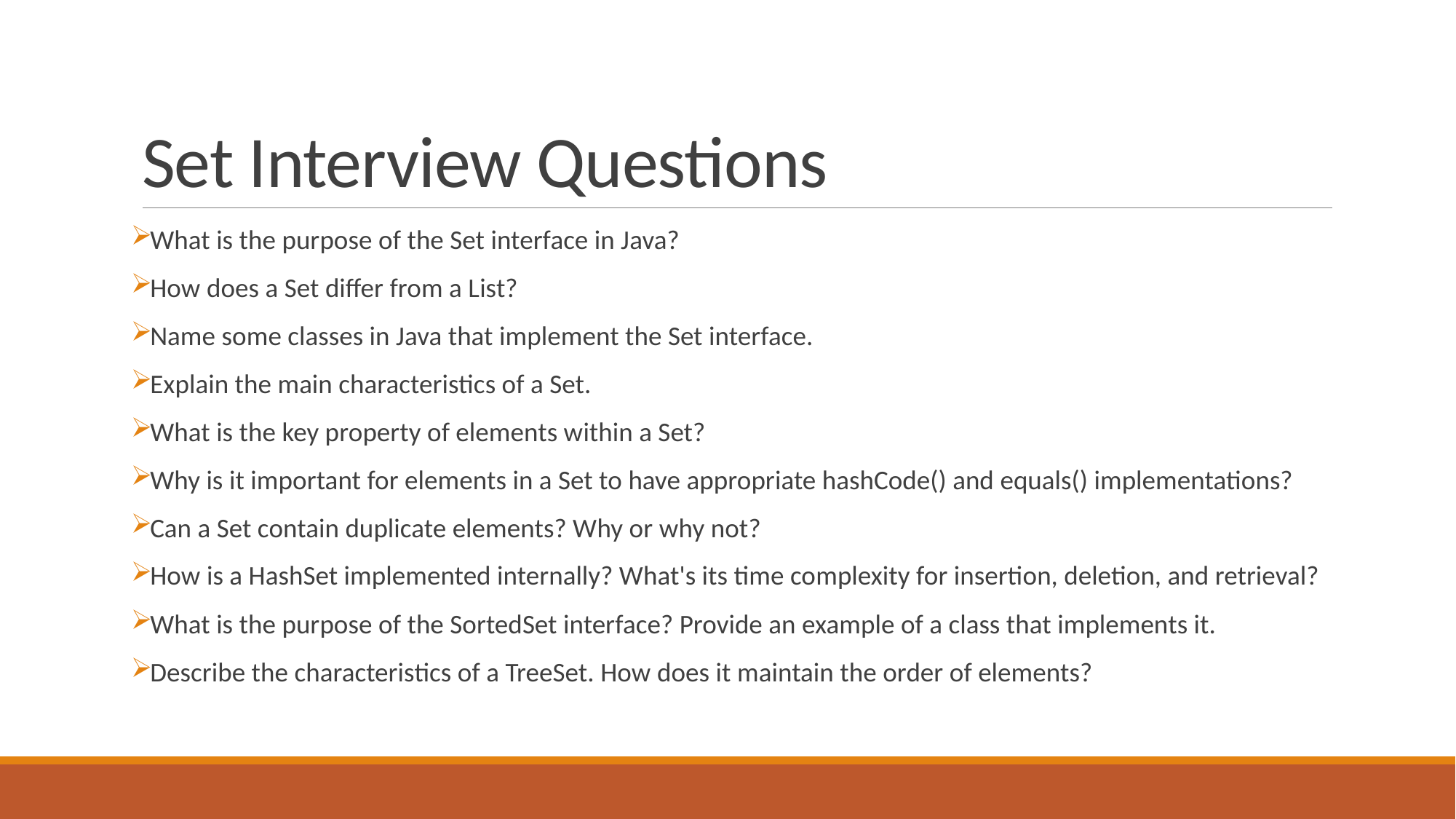

# Set Interview Questions
What is the purpose of the Set interface in Java?
How does a Set differ from a List?
Name some classes in Java that implement the Set interface.
Explain the main characteristics of a Set.
What is the key property of elements within a Set?
Why is it important for elements in a Set to have appropriate hashCode() and equals() implementations?
Can a Set contain duplicate elements? Why or why not?
How is a HashSet implemented internally? What's its time complexity for insertion, deletion, and retrieval?
What is the purpose of the SortedSet interface? Provide an example of a class that implements it.
Describe the characteristics of a TreeSet. How does it maintain the order of elements?